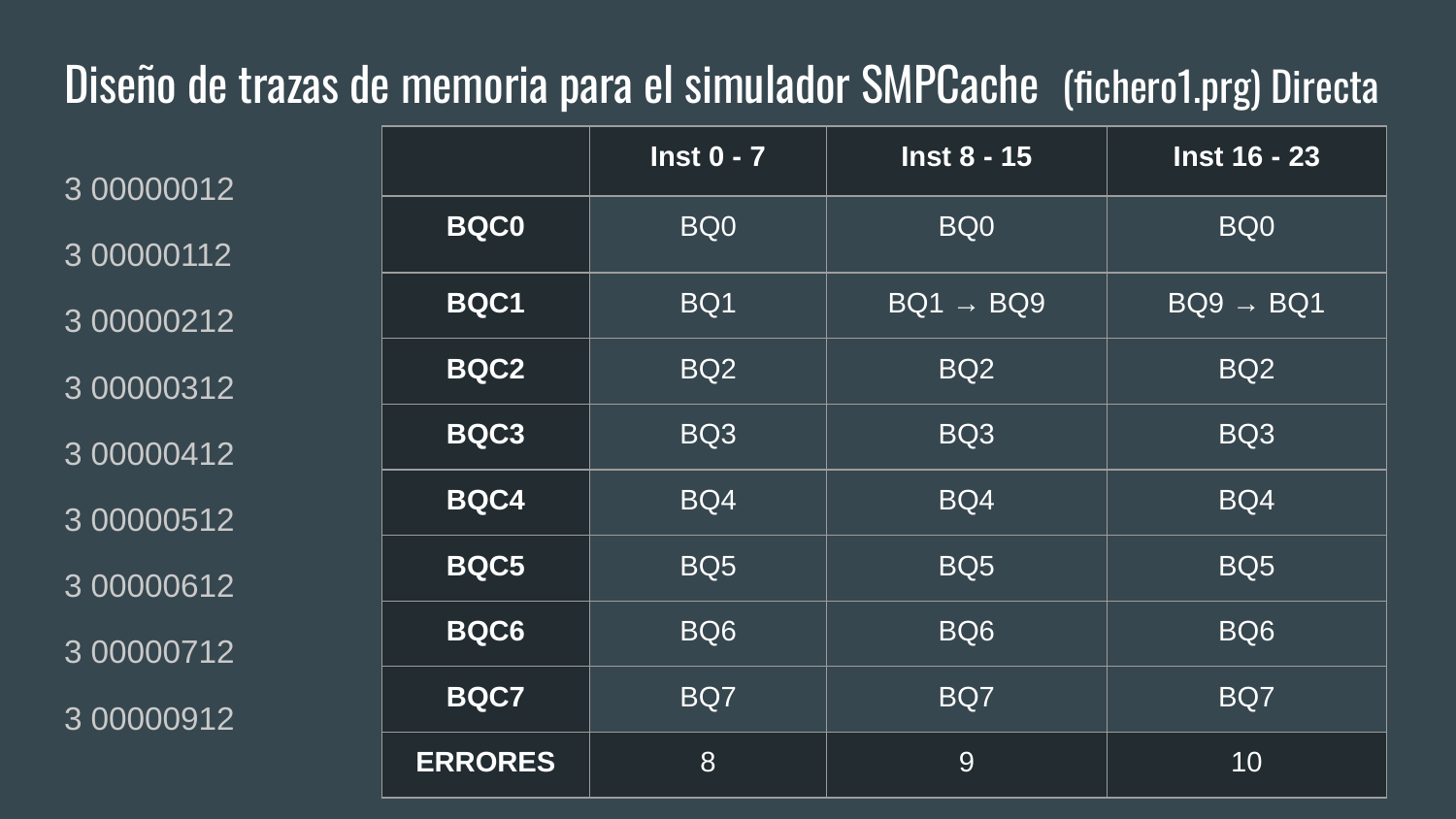

# Diseño de trazas de memoria para el simulador SMPCache  (fichero1.prg) Directa
|  | Inst 0 - 7 | Inst 8 - 15 | Inst 16 - 23 |
| --- | --- | --- | --- |
| BQC0 | BQ0 | BQ0 | BQ0 |
| BQC1 | BQ1 | BQ1 → BQ9 | BQ9 → BQ1 |
| BQC2 | BQ2 | BQ2 | BQ2 |
| BQC3 | BQ3 | BQ3 | BQ3 |
| BQC4 | BQ4 | BQ4 | BQ4 |
| BQC5 | BQ5 | BQ5 | BQ5 |
| BQC6 | BQ6 | BQ6 | BQ6 |
| BQC7 | BQ7 | BQ7 | BQ7 |
| ERRORES | 8 | 9 | 10 |
3 00000012
3 00000112
3 00000212
3 00000312
3 00000412
3 00000512
3 00000612
3 00000712
3 00000912